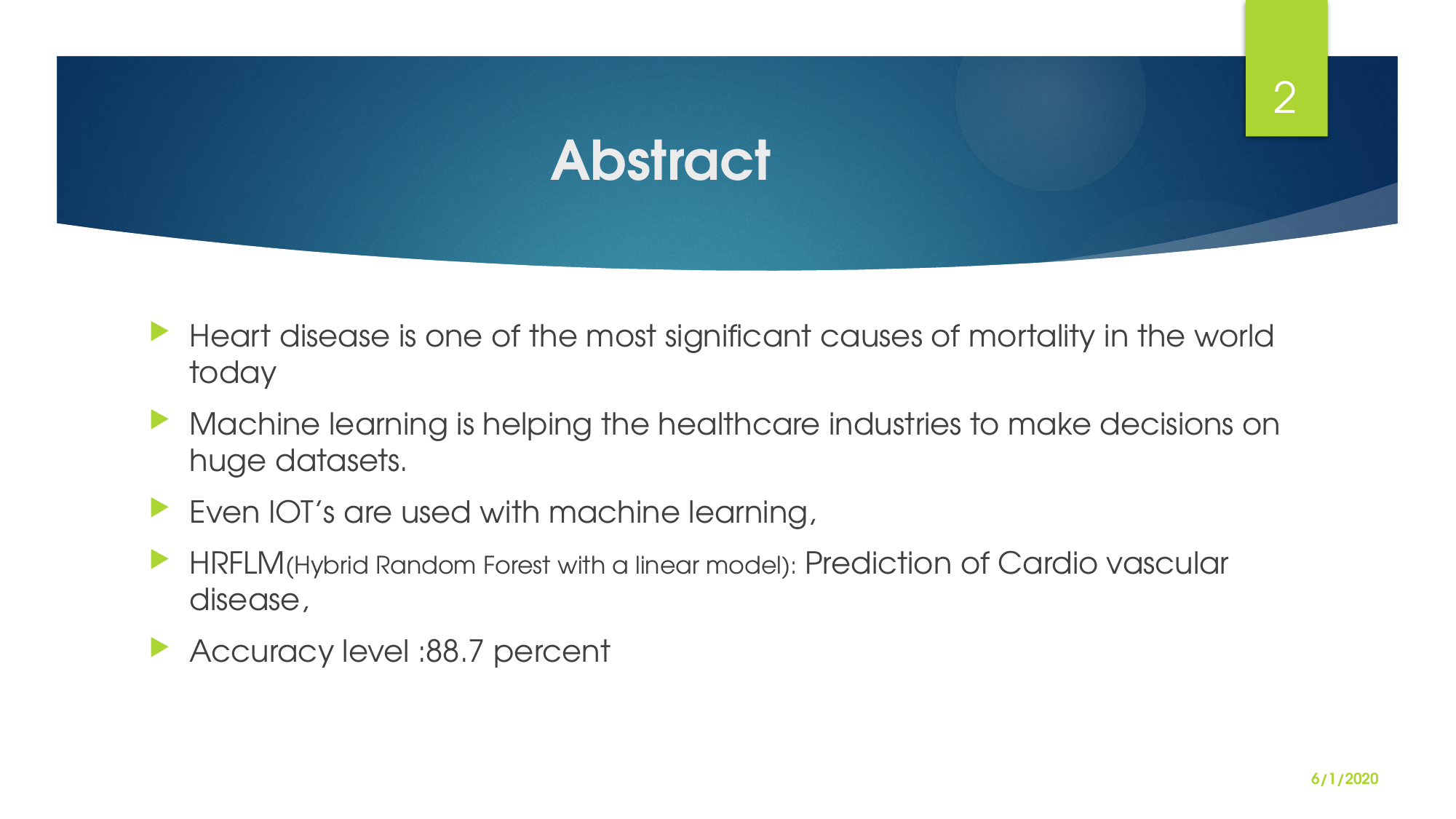

2
# Abstract
Heart disease is one of the most significant causes of mortality in the world today
Machine learning is helping the healthcare industries to make decisions on huge datasets.
Even IOT’s are used with machine learning,
HRFLM(Hybrid Random Forest with a linear model): Prediction of Cardio vascular disease,
Accuracy level :88.7 percent
6/1/2020